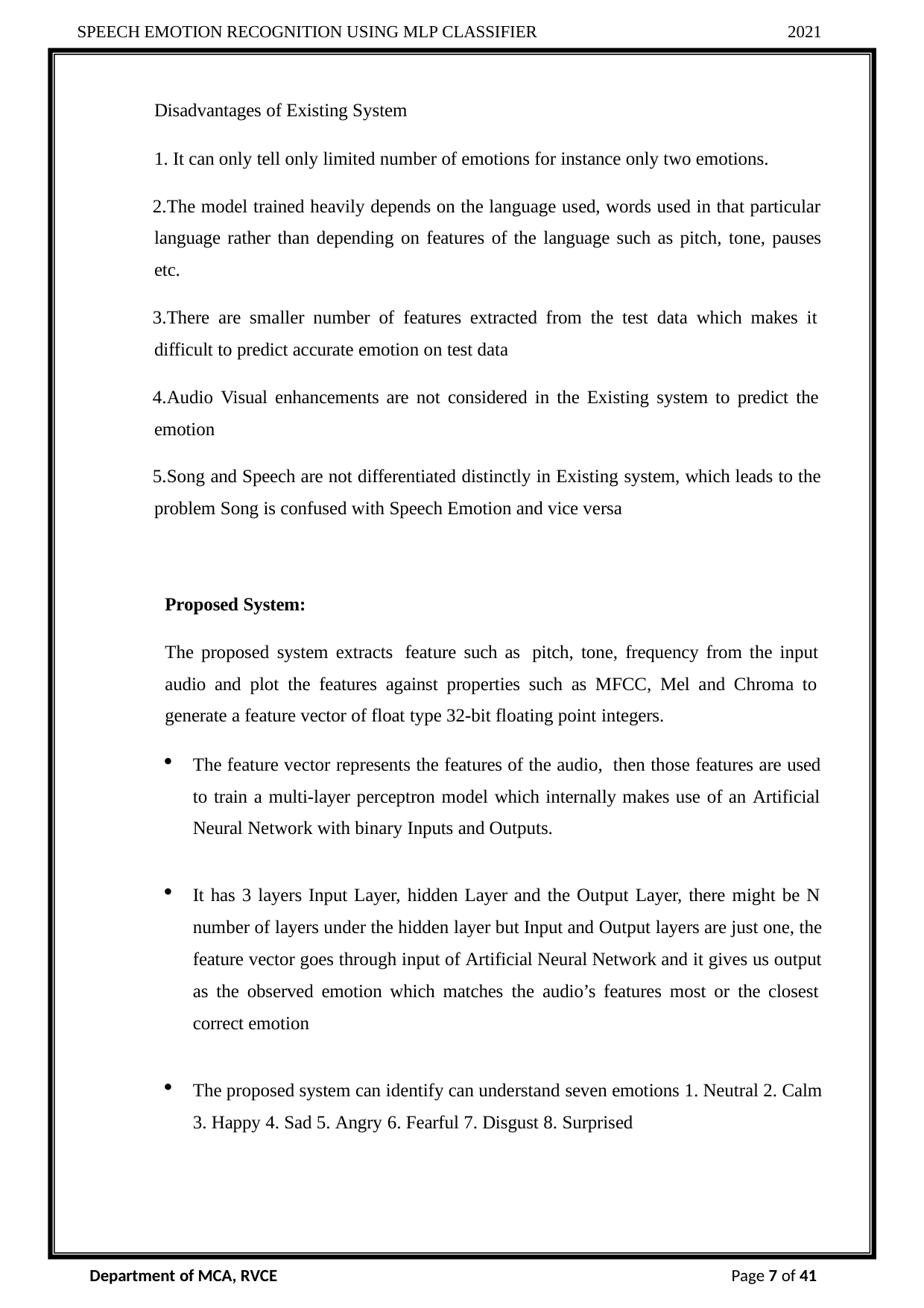

SPEECH EMOTION RECOGNITION USING MLP CLASSIFIER
2021

Disadvantages of Existing System

It can only tell only limited number of emotions for instance only two emotions.
The model trained heavily depends on the language used, words used in that particular  language rather than depending on features of the language such as pitch, tone, pauses  etc.
There are smaller number of features extracted from the test data which makes it  difficult to predict accurate emotion on test data
Audio Visual enhancements are not considered in the Existing system to predict the  emotion
Song and Speech are not differentiated distinctly in Existing system, which leads to the  problem Song is confused with Speech Emotion and vice versa
Proposed System:
The proposed system extracts feature such as pitch, tone, frequency from the input  audio and plot the features against properties such as MFCC, Mel and Chroma to  generate a feature vector of float type 32-bit floating point integers.
The feature vector represents the features of the audio, then those features are used  to train a multi-layer perceptron model which internally makes use of an Artificial  Neural Network with binary Inputs and Outputs.

It has 3 layers Input Layer, hidden Layer and the Output Layer, there might be N  number of layers under the hidden layer but Input and Output layers are just one, the  feature vector goes through input of Artificial Neural Network and it gives us output  as the observed emotion which matches the audio’s features most or the closest  correct emotion

The proposed system can identify can understand seven emotions 1. Neutral 2. Calm
3. Happy 4. Sad 5. Angry 6. Fearful 7. Disgust 8. Surprised
Department of MCA, RVCE
Page 7 of 41